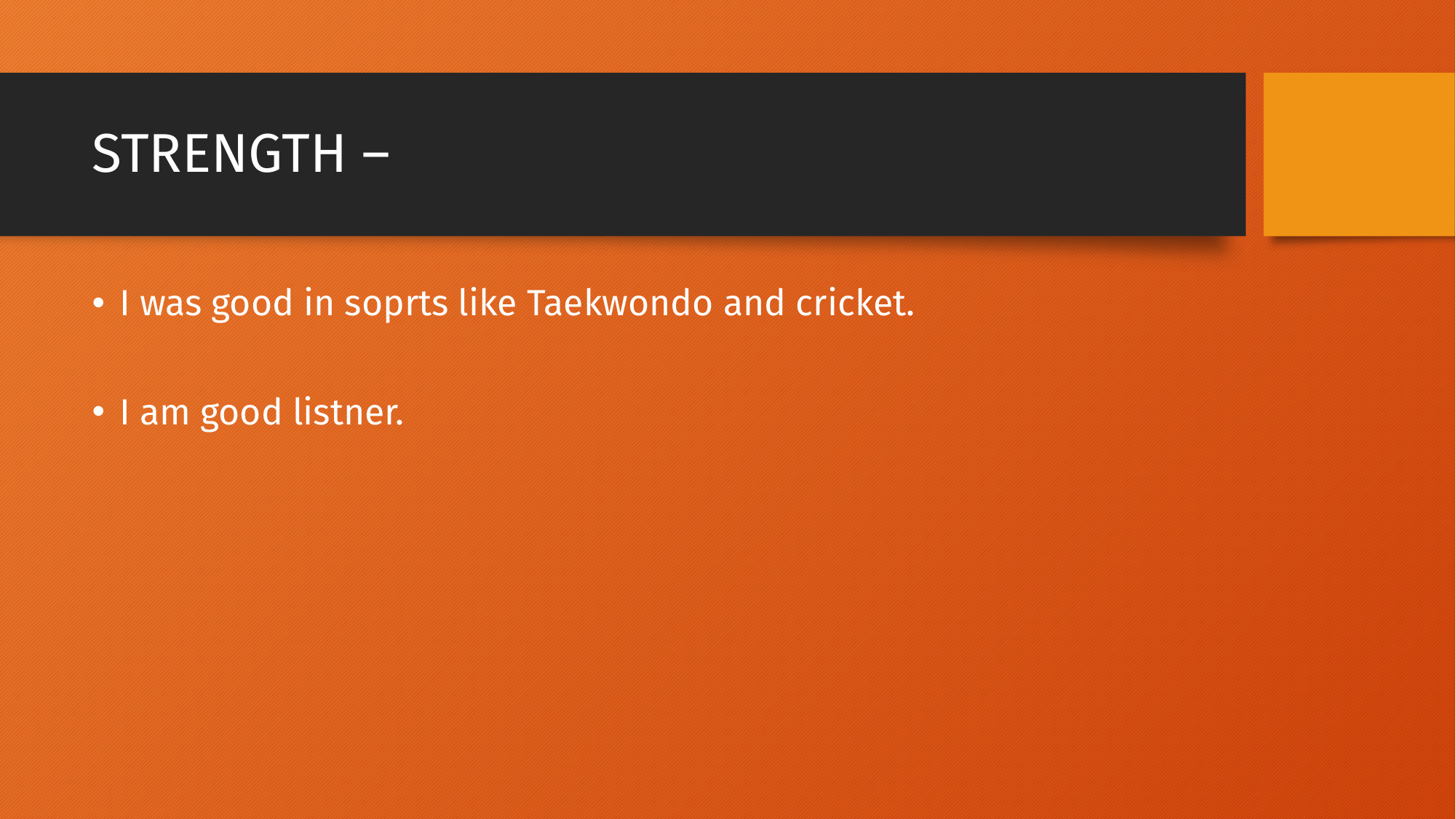

# STRENGTH –
I was good in soprts like Taekwondo and cricket.

I am good listner.